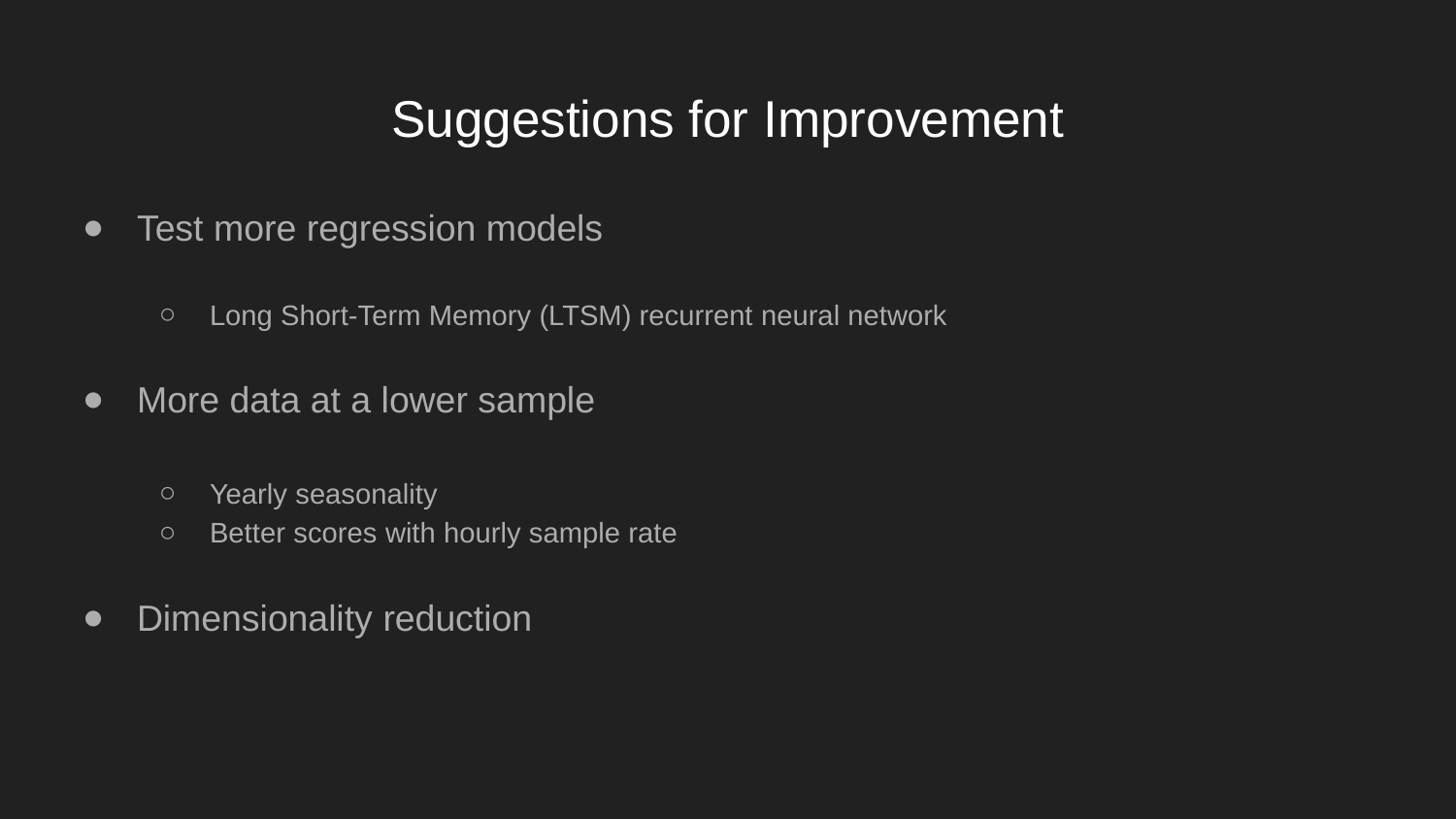

# Suggestions for Improvement
Test more regression models
Long Short-Term Memory (LTSM) recurrent neural network
More data at a lower sample
Yearly seasonality
Better scores with hourly sample rate
Dimensionality reduction